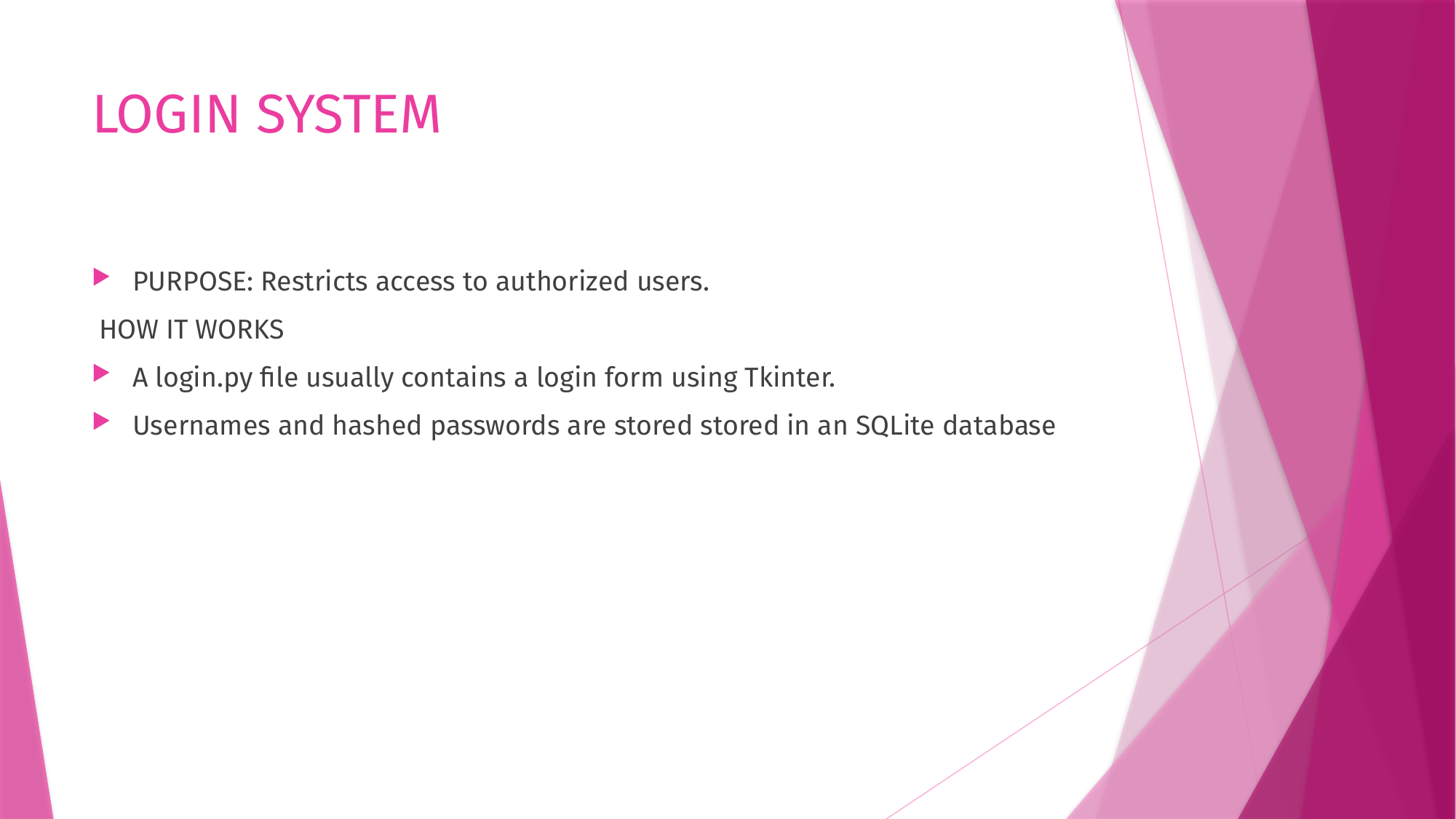

# LOGIN SYSTEM
PURPOSE: Restricts access to authorized users.
 HOW IT WORKS
A login.py file usually contains a login form using Tkinter.
Usernames and hashed passwords are stored stored in an SQLite database